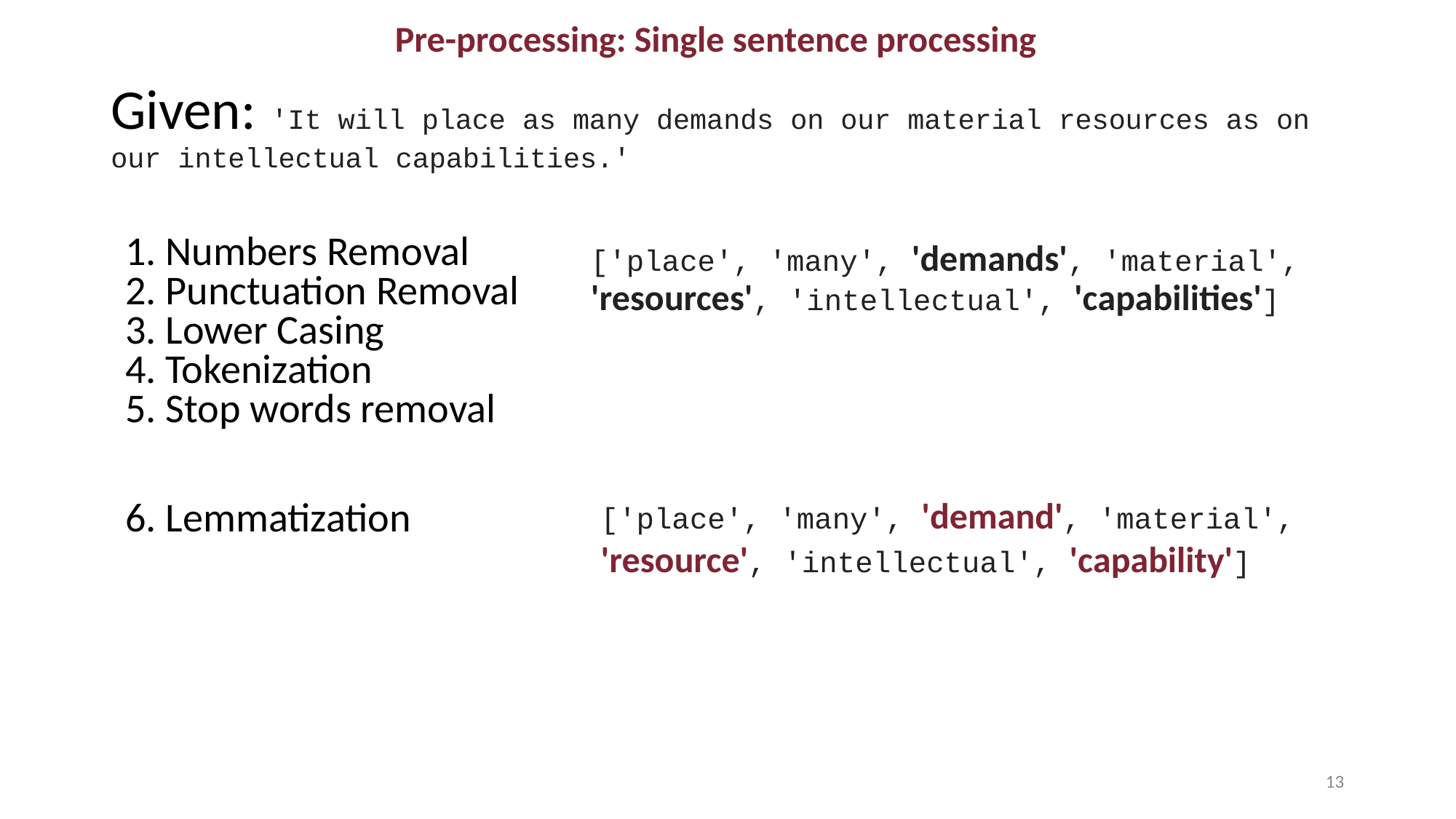

Pre-processing: Single sentence processing
# Given: 'It will place as many demands on our material resources as on our intellectual capabilities.'
Numbers Removal
Punctuation Removal
Lower Casing
Tokenization
Stop words removal

Lemmatization
['place', 'many', 'demands', 'material', 'resources', 'intellectual', 'capabilities']
['place', 'many', 'demand', 'material', 'resource', 'intellectual', 'capability']
13